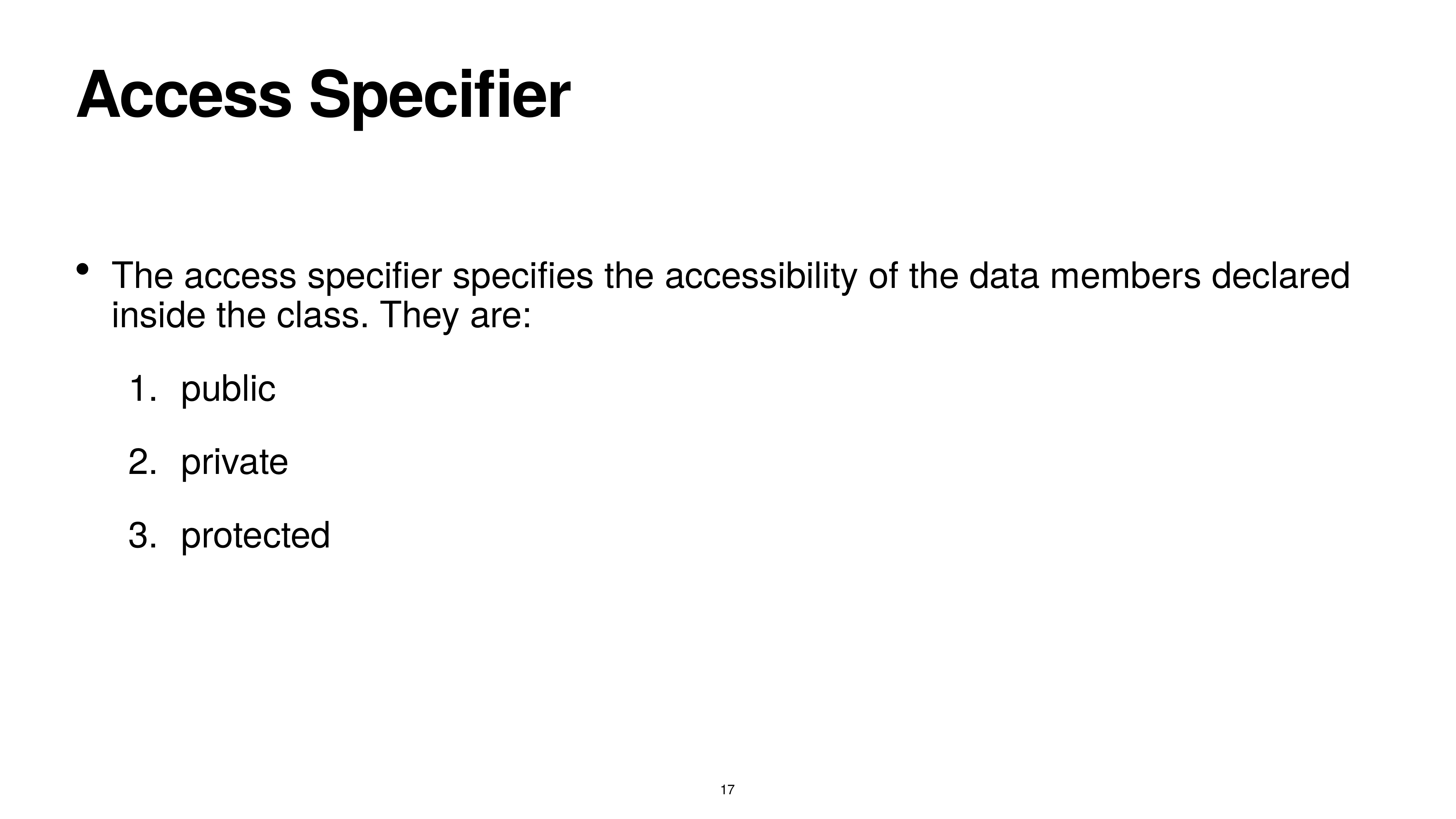

# Access Specifier

The access specifier specifies the accessibility of the data members declared inside the class. They are:
public
private
protected
17